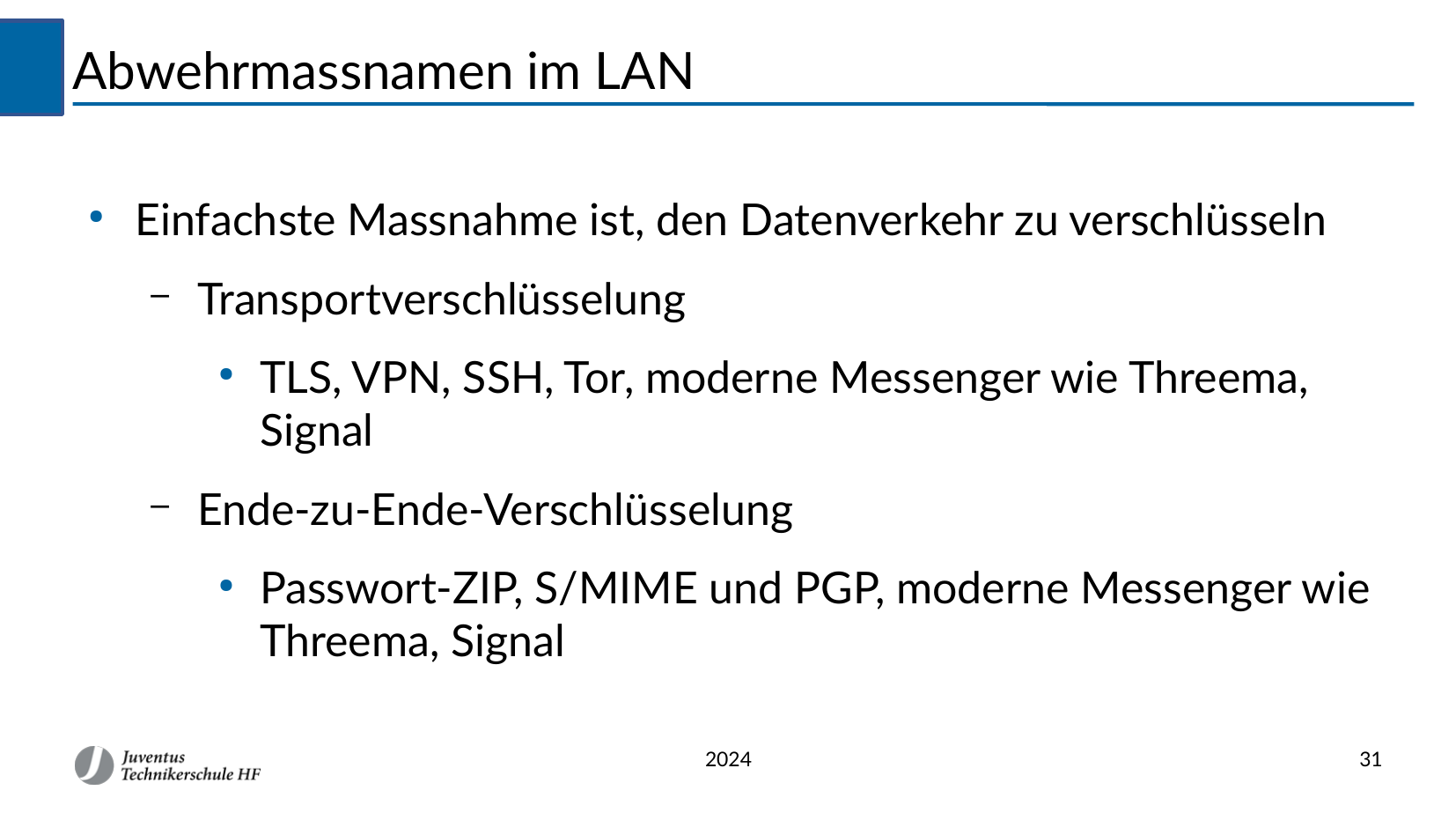

Abwehrmassnamen im LAN
Einfachste Massnahme ist, den Datenverkehr zu verschlüsseln
Transportverschlüsselung
TLS, VPN, SSH, Tor, moderne Messenger wie Threema, Signal
Ende-zu-Ende-Verschlüsselung
Passwort-ZIP, S/MIME und PGP, moderne Messenger wie Threema, Signal
2024
31